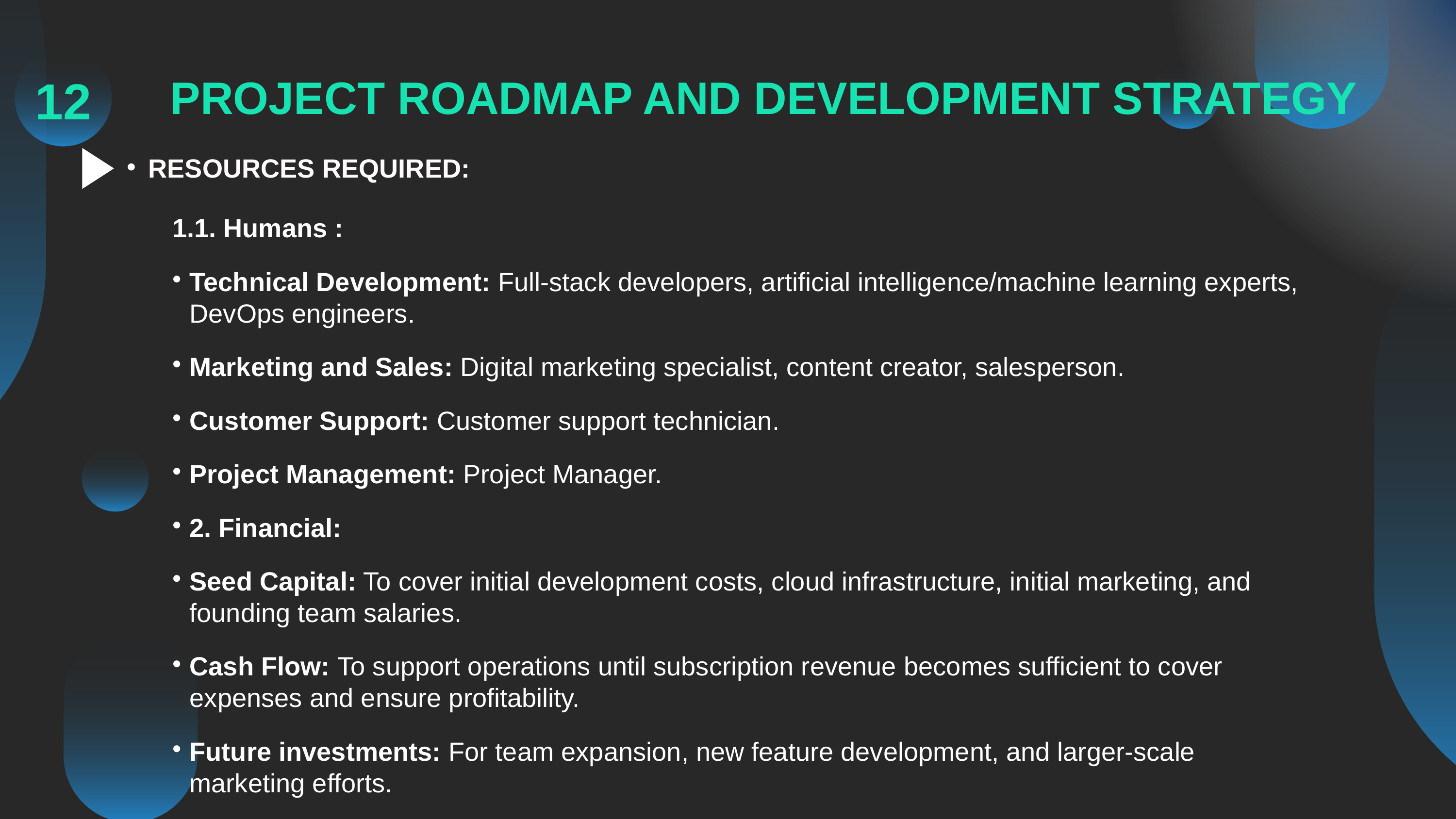

12

PROJECT ROADMAP AND DEVELOPMENT STRATEGY

RESOURCES REQUIRED:

1. Humans :
Technical Development: Full-stack developers, artificial intelligence/machine learning experts, DevOps engineers.
Marketing and Sales: Digital marketing specialist, content creator, salesperson.
Customer Support: Customer support technician.
Project Management: Project Manager.
2. Financial:
Seed Capital: To cover initial development costs, cloud infrastructure, initial marketing, and founding team salaries.
Cash Flow: To support operations until subscription revenue becomes sufficient to cover expenses and ensure profitability.
Future investments: For team expansion, new feature development, and larger-scale marketing efforts.